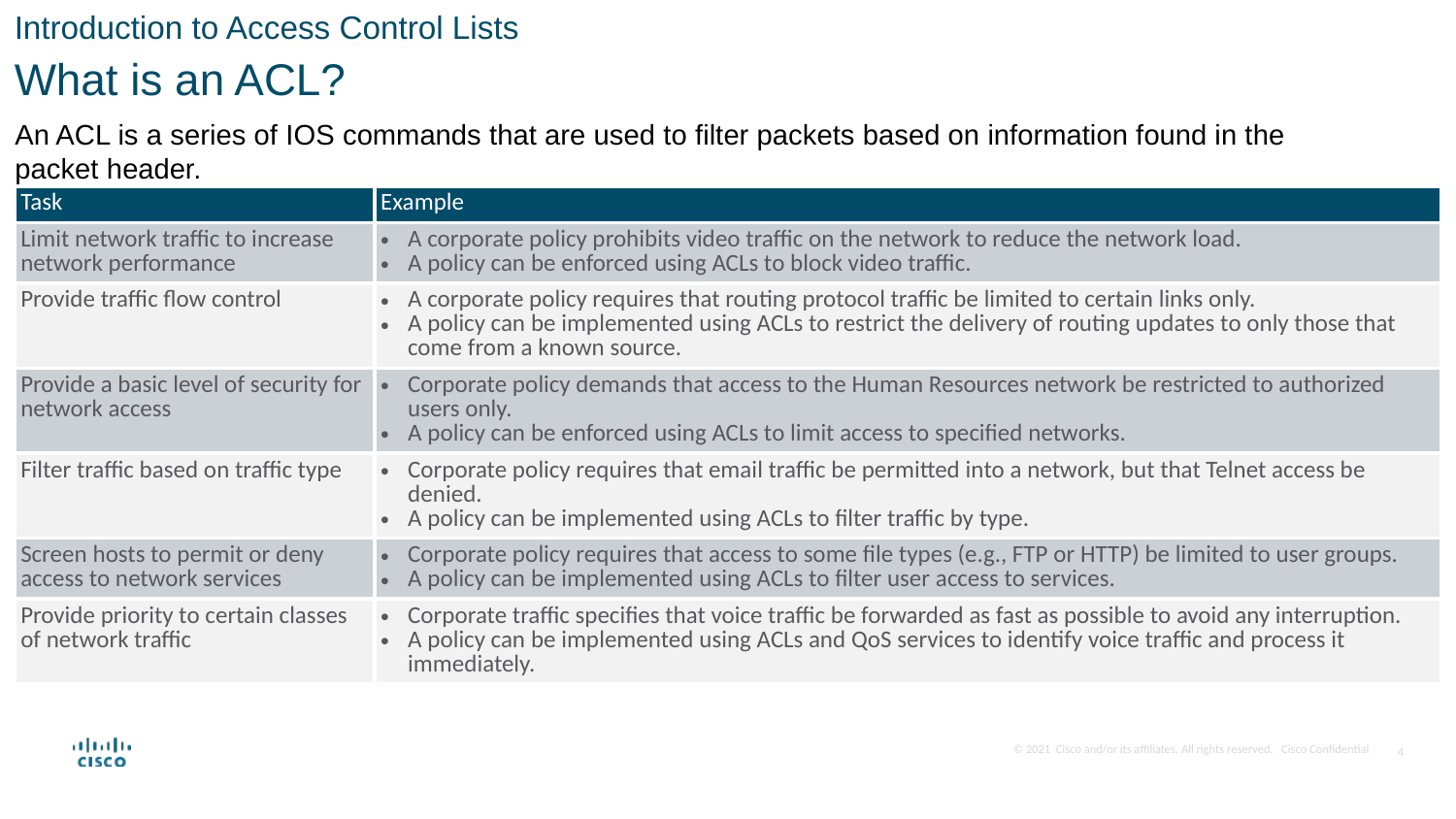

Introduction to Access Control Lists
What is an ACL?
An ACL is a series of IOS commands that are used to filter packets based on information found in the
packet header.
| Task | Example |
| --- | --- |
| Limit network traffic to increase network performance | A corporate policy prohibits video traffic on the network to reduce the network load. A policy can be enforced using ACLs to block video traffic. |
| Provide traffic flow control | A corporate policy requires that routing protocol traffic be limited to certain links only. A policy can be implemented using ACLs to restrict the delivery of routing updates to only those that come from a known source. |
| Provide a basic level of security for network access | Corporate policy demands that access to the Human Resources network be restricted to authorized users only. A policy can be enforced using ACLs to limit access to specified networks. |
| Filter traffic based on traffic type | Corporate policy requires that email traffic be permitted into a network, but that Telnet access be denied. A policy can be implemented using ACLs to filter traffic by type. |
| Screen hosts to permit or deny access to network services | Corporate policy requires that access to some file types (e.g., FTP or HTTP) be limited to user groups. A policy can be implemented using ACLs to filter user access to services. |
| Provide priority to certain classes of network traffic | Corporate traffic specifies that voice traffic be forwarded as fast as possible to avoid any interruption. A policy can be implemented using ACLs and QoS services to identify voice traffic and process it immediately. |
4